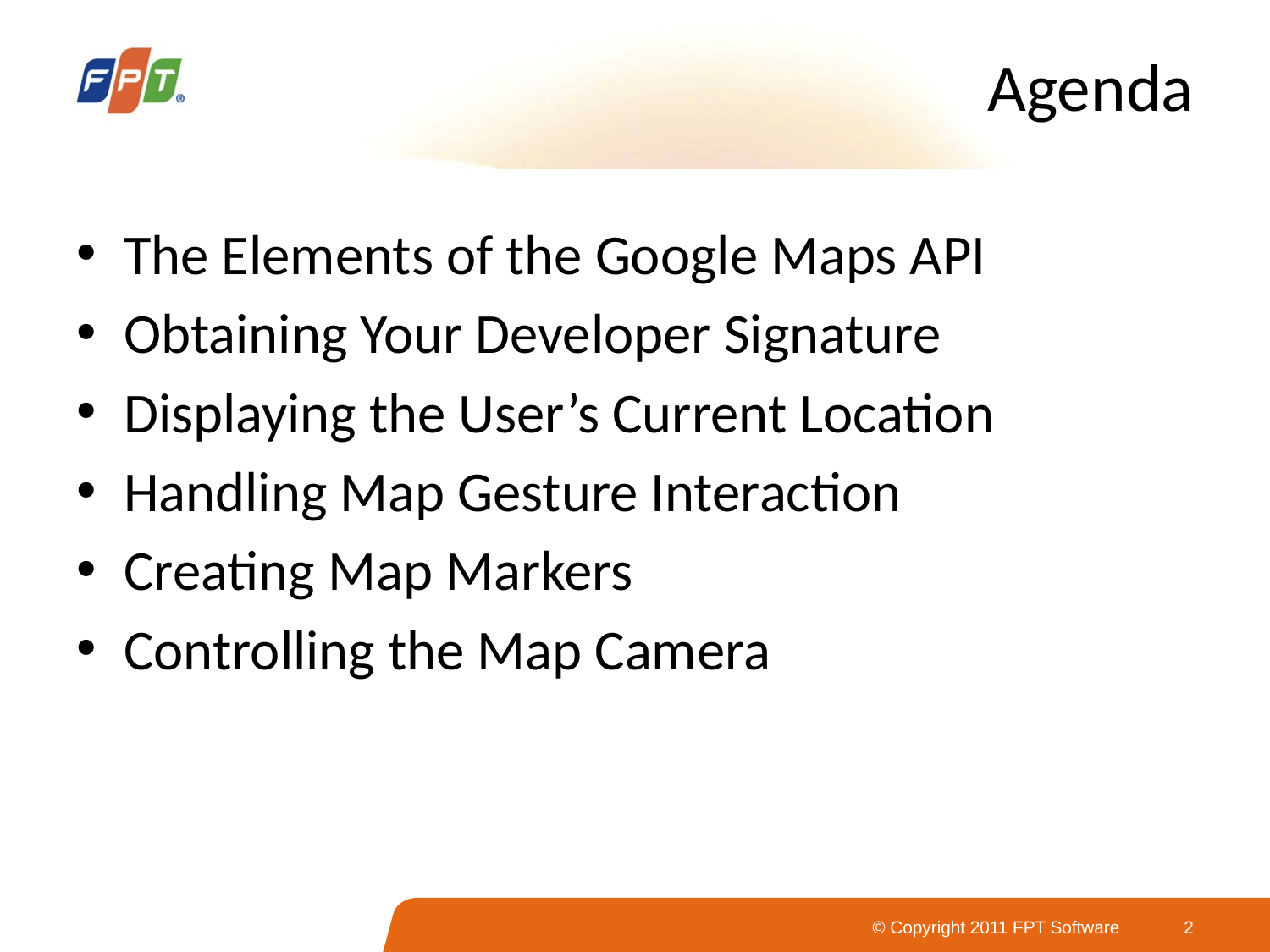

# Agenda
The Elements of the Google Maps API
Obtaining Your Developer Signature
Displaying the User’s Current Location
Handling Map Gesture Interaction
Creating Map Markers
Controlling the Map Camera